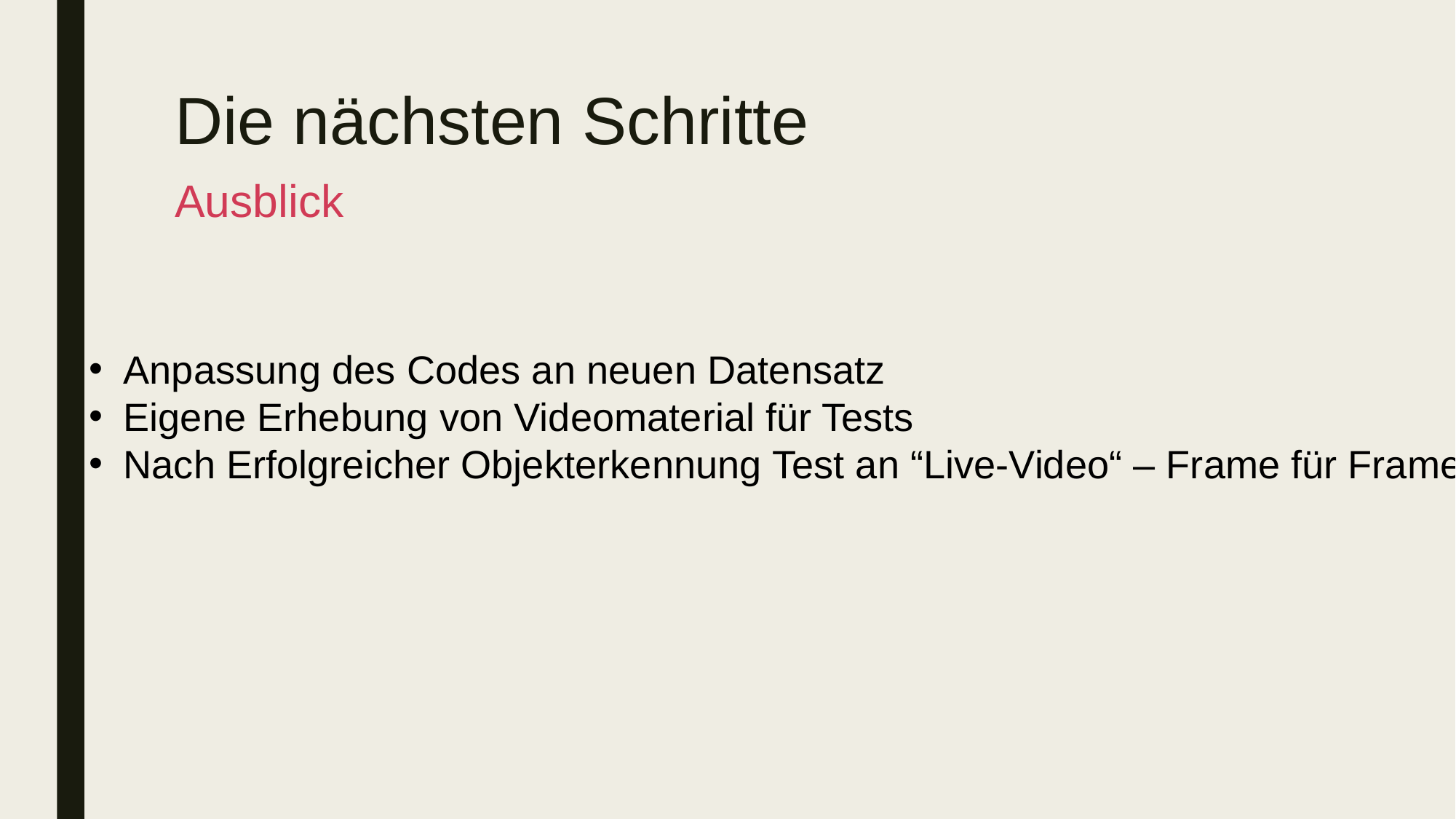

# Die nächsten Schritte
Ausblick

Anpassung des Codes an neuen Datensatz
Eigene Erhebung von Videomaterial für Tests
Nach Erfolgreicher Objekterkennung Test an “Live-Video“ – Frame für Frame